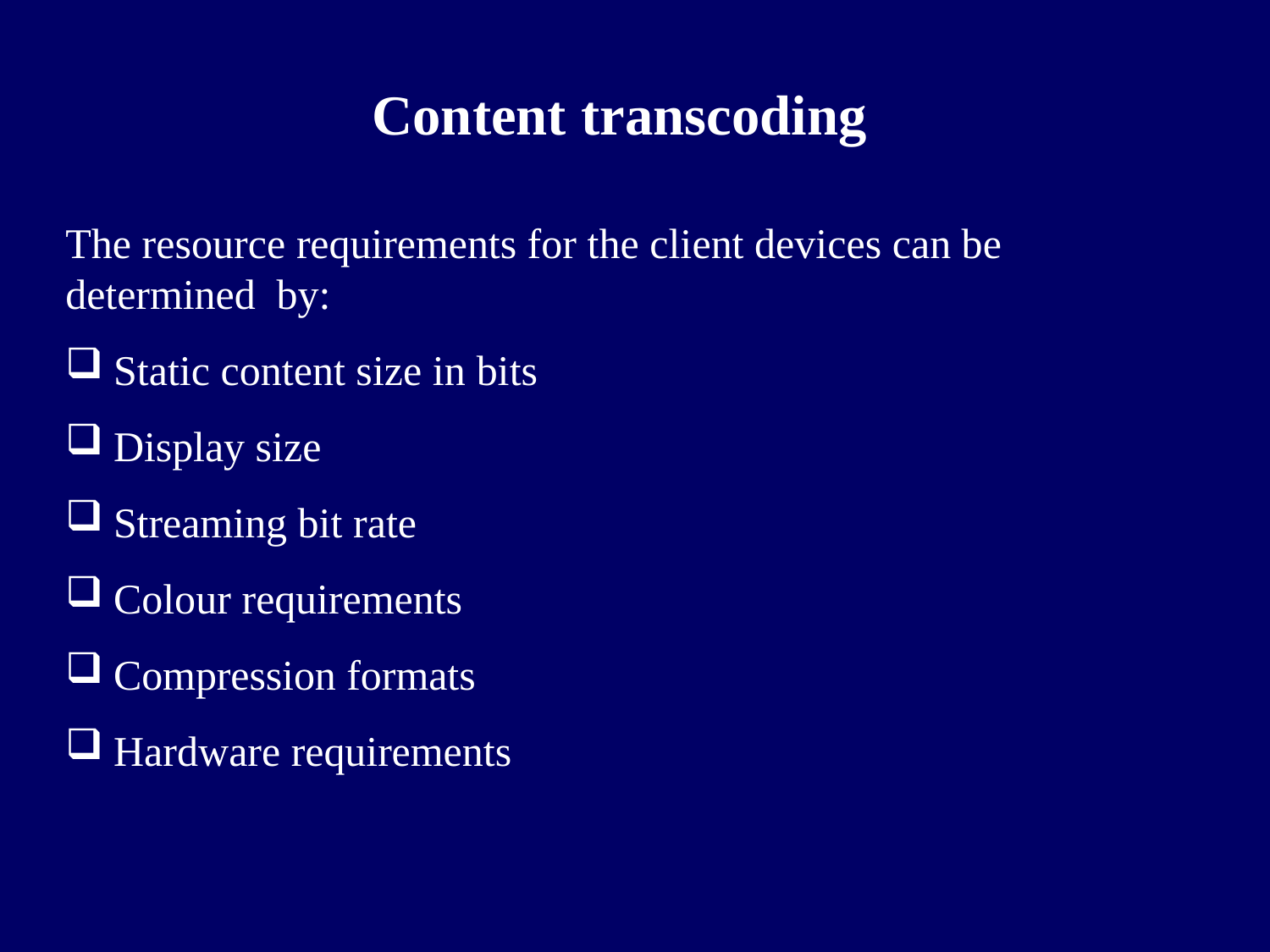

# Content transcoding
The resource requirements for the client devices can be determined  by:
Static content size in bits
Display size
Streaming bit rate
Colour requirements
Compression formats
Hardware requirements